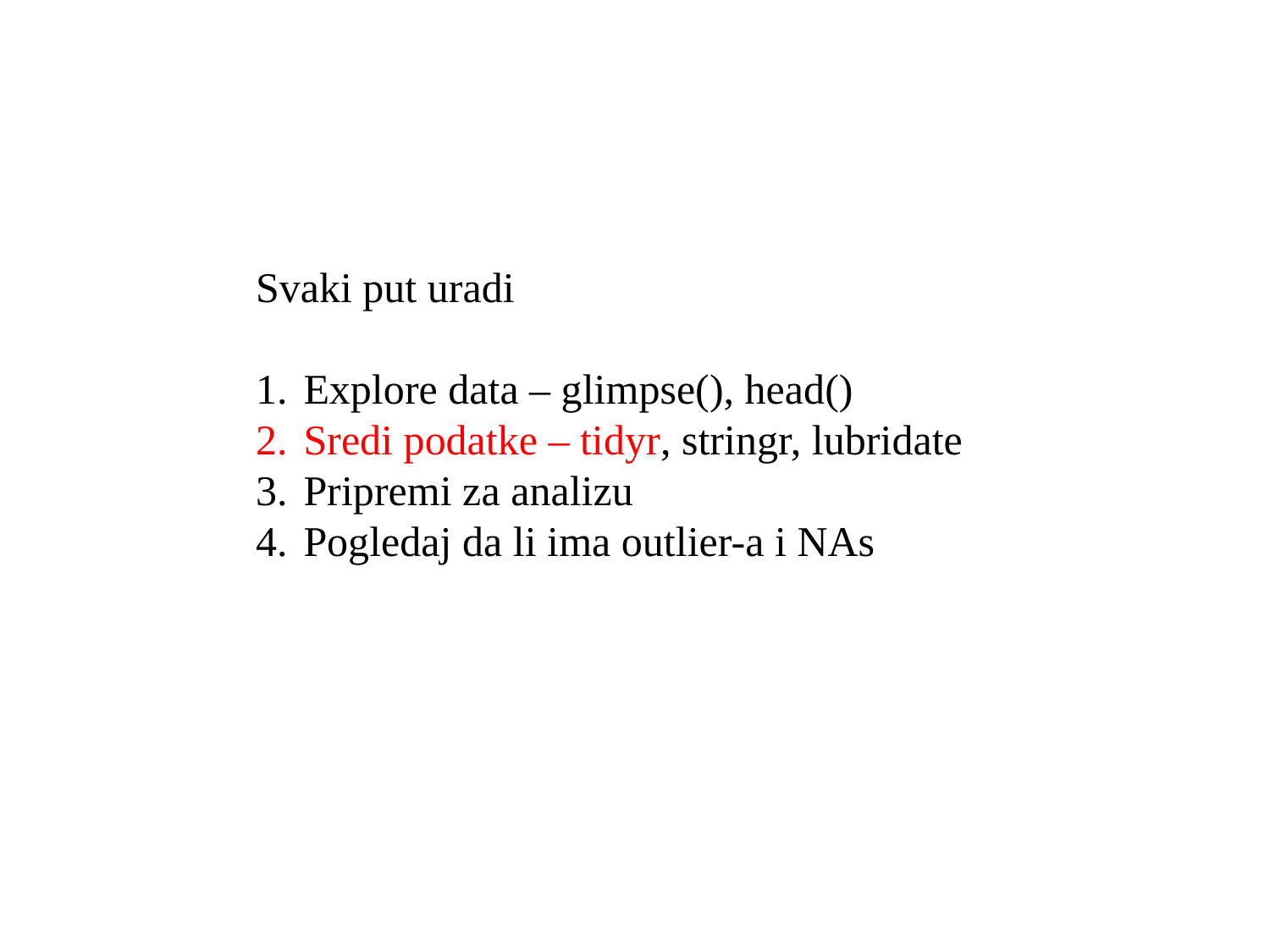

Svaki put uradi

Explore data – glimpse(), head()
Sredi podatke – tidyr, stringr, lubridate
Pripremi za analizu
Pogledaj da li ima outlier-a i NAs